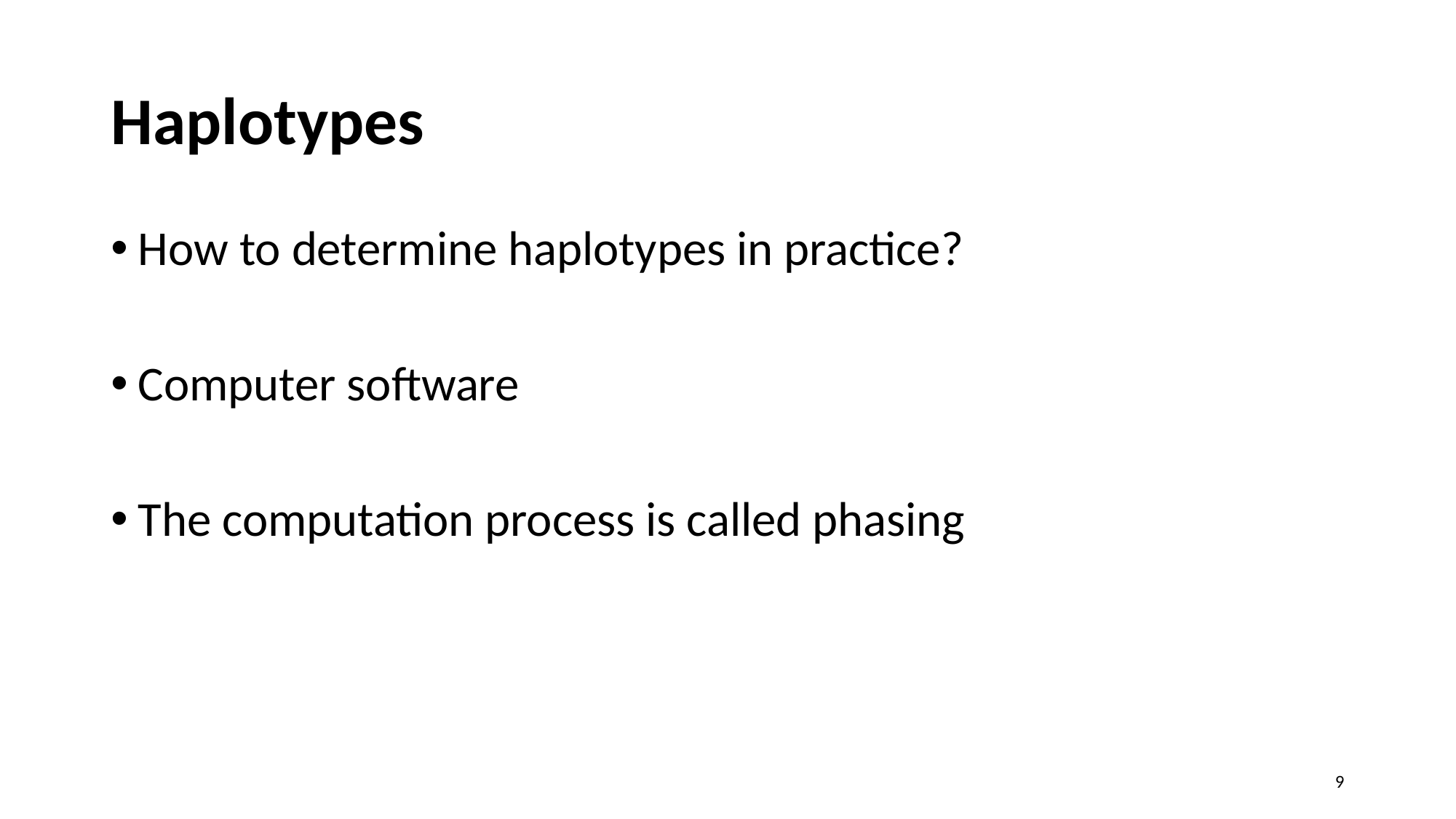

# Haplotypes
How to determine haplotypes in practice?

Computer software

The computation process is called phasing
9